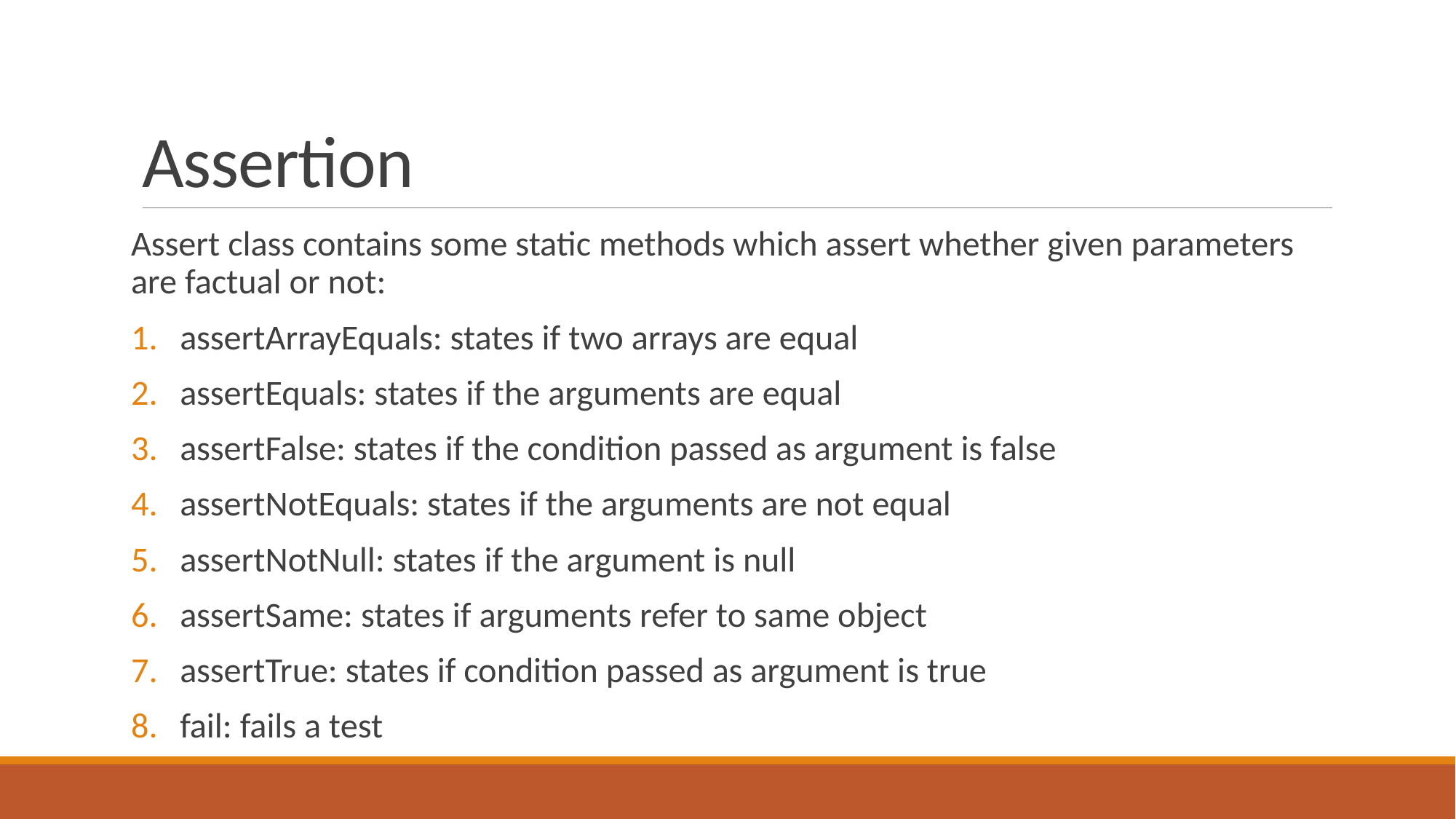

# Assertion
Assert class contains some static methods which assert whether given parameters are factual or not:
assertArrayEquals: states if two arrays are equal
assertEquals: states if the arguments are equal
assertFalse: states if the condition passed as argument is false
assertNotEquals: states if the arguments are not equal
assertNotNull: states if the argument is null
assertSame: states if arguments refer to same object
assertTrue: states if condition passed as argument is true
fail: fails a test